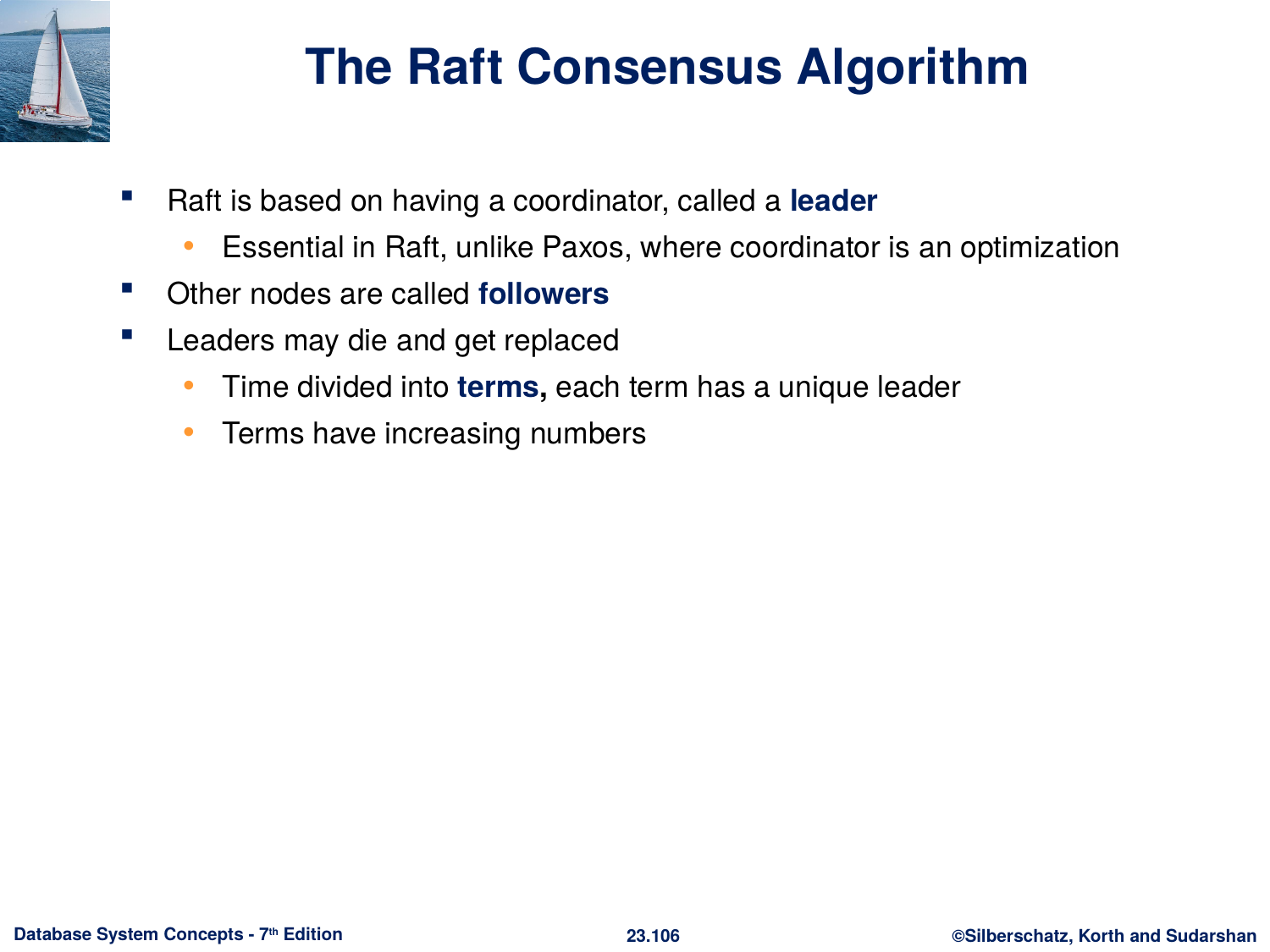

# The Raft Consensus Algorithm
Raft is based on having a coordinator, called a leader
Essential in Raft, unlike Paxos, where coordinator is an optimization
Other nodes are called followers
Leaders may die and get replaced
Time divided into terms, each term has a unique leader
Terms have increasing numbers